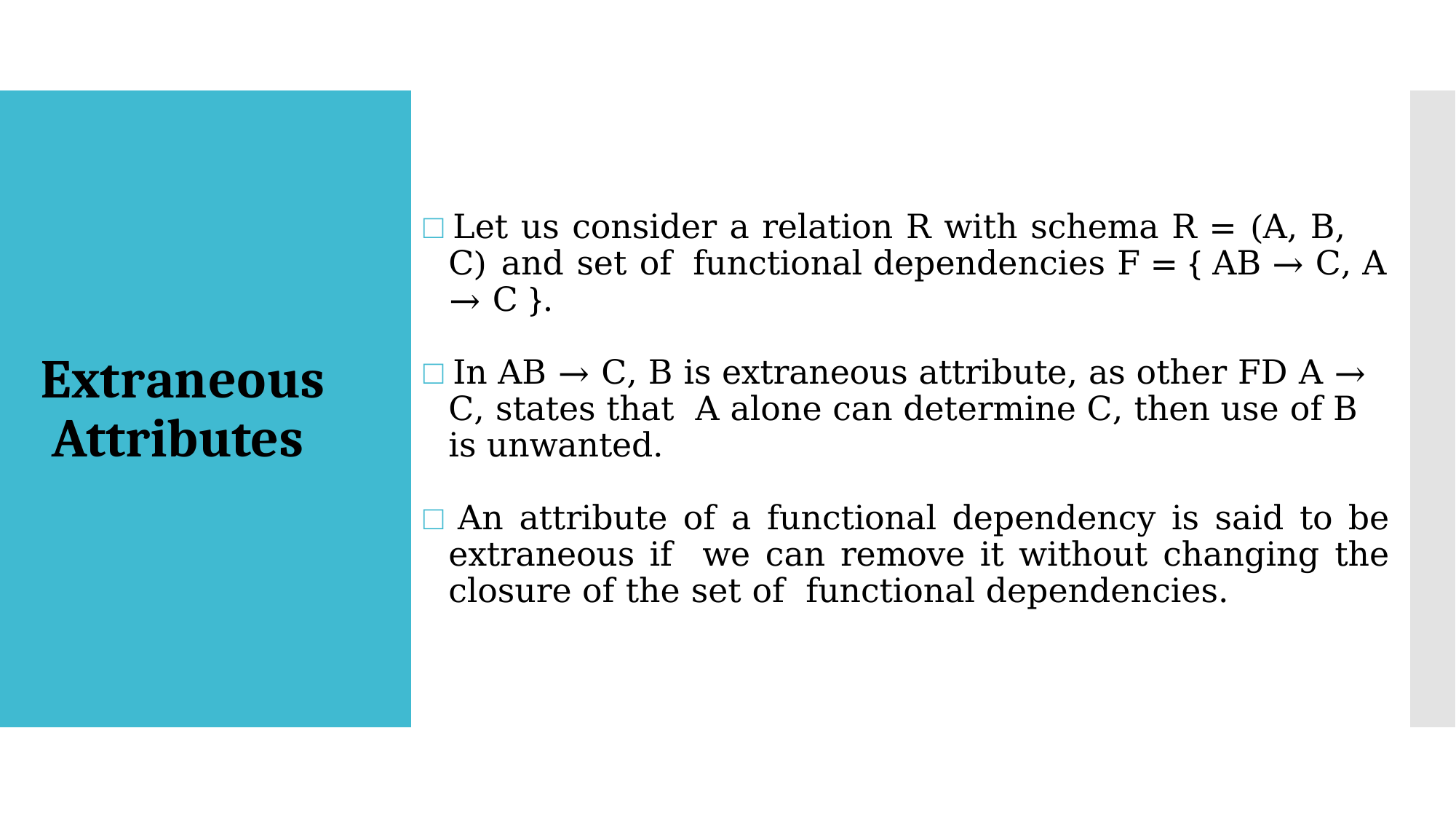

□ Let us consider a relation R with schema R = (A, B, C) and set of  functional dependencies F = { AB → C, A → C }.
Extraneous  Attributes
□ In AB → C, B is extraneous attribute, as other FD A → C, states that  A alone can determine C, then use of B is unwanted.
□ An attribute of a functional dependency is said to be extraneous if  we can remove it without changing the closure of the set of  functional dependencies.